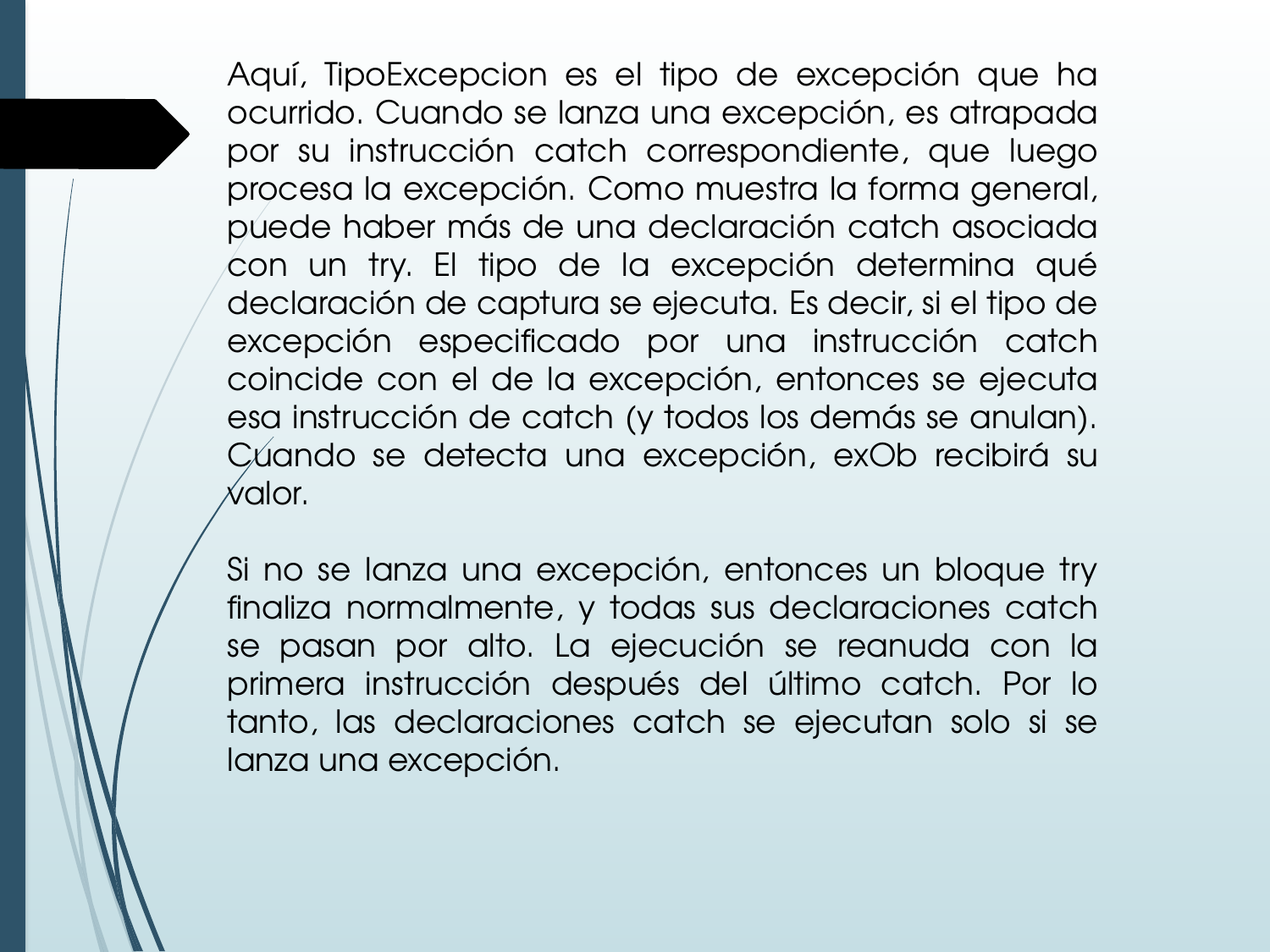

Aquí, TipoExcepcion es el tipo de excepción que ha ocurrido. Cuando se lanza una excepción, es atrapada por su instrucción catch correspondiente, que luego procesa la excepción. Como muestra la forma general, puede haber más de una declaración catch asociada con un try. El tipo de la excepción determina qué declaración de captura se ejecuta. Es decir, si el tipo de excepción especificado por una instrucción catch coincide con el de la excepción, entonces se ejecuta esa instrucción de catch (y todos los demás se anulan). Cuando se detecta una excepción, exOb recibirá su valor.

Si no se lanza una excepción, entonces un bloque try finaliza normalmente, y todas sus declaraciones catch se pasan por alto. La ejecución se reanuda con la primera instrucción después del último catch. Por lo tanto, las declaraciones catch se ejecutan solo si se lanza una excepción.